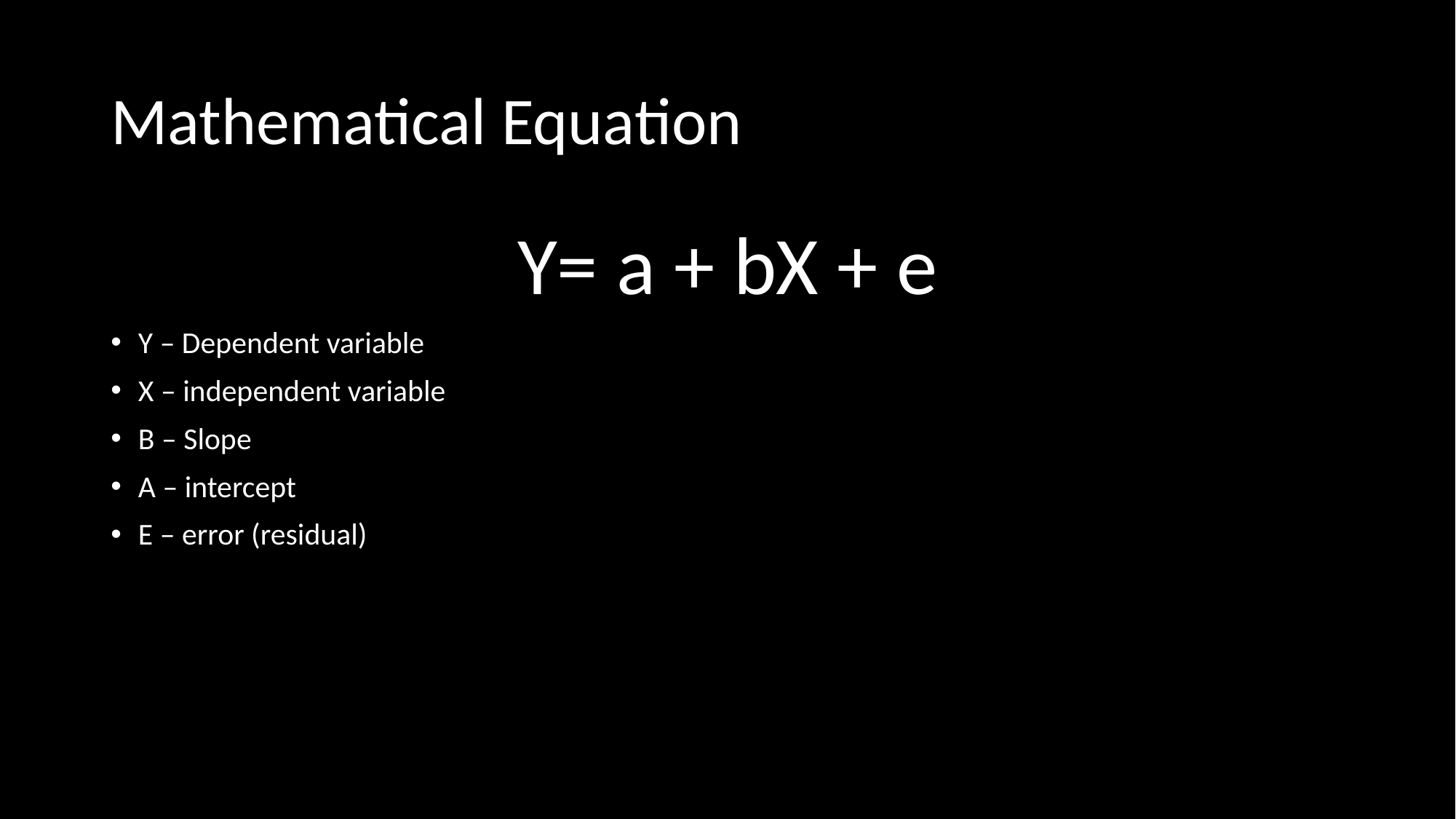

# Mathematical Equation
Y= a + bX + e
Y – Dependent variable
X – independent variable
B – Slope
A – intercept
E – error (residual)